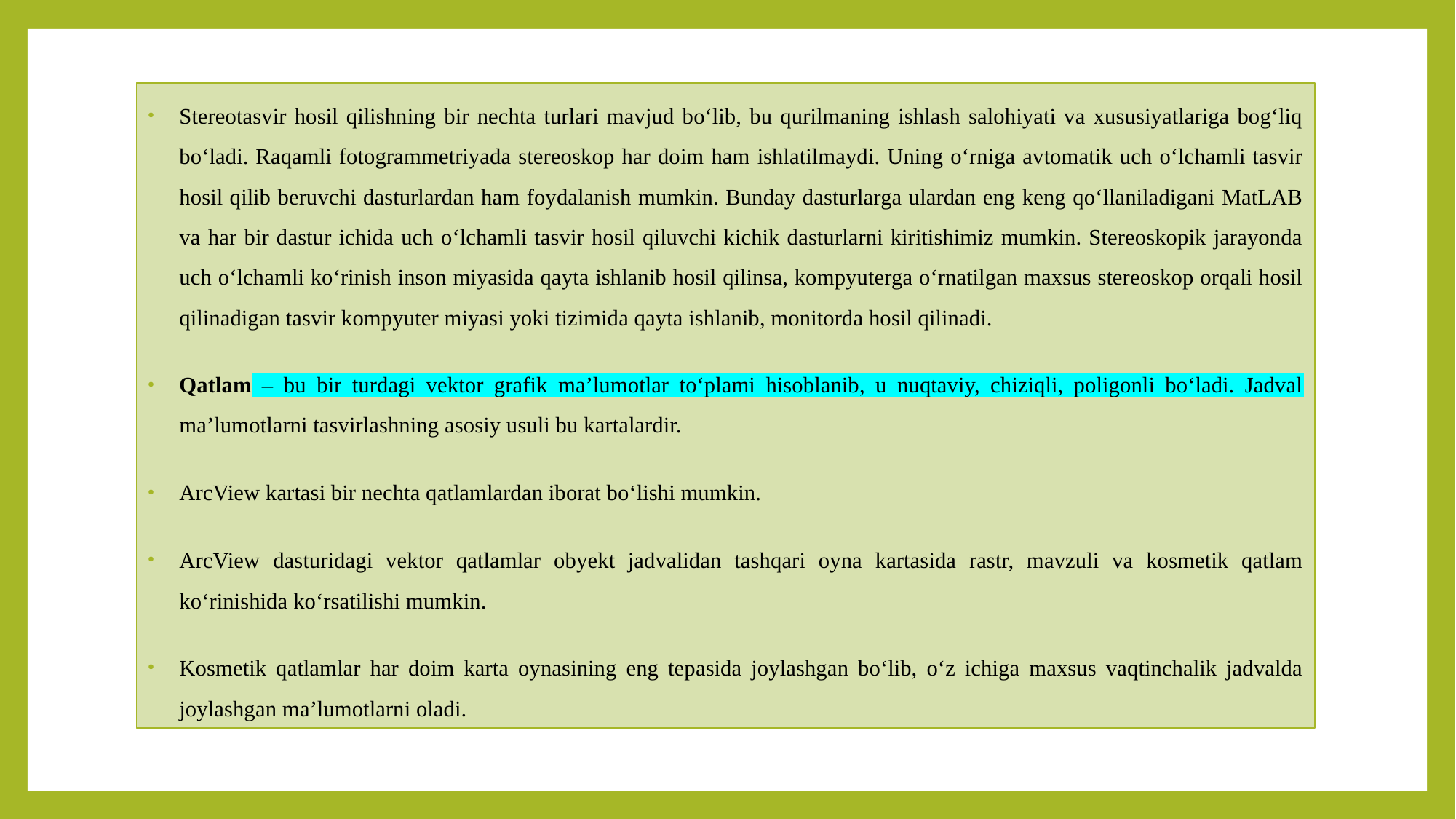

Stereotasvir hosil qilishning bir nechta turlari mavjud boʻlib, bu qurilmaning ishlash salohiyati va хususiyatlariga bogʻliq boʻladi. Raqamli fotogrammetriyada stereoskop har doim ham ishlatilmaydi. Uning oʻrniga avtomatik uch oʻlchamli tasvir hosil qilib beruvchi dasturlardan ham foydalanish mumkin. Bunday dasturlarga ulardan eng keng qoʻllaniladigani MatLAB va har bir dastur ichida uch oʻlchamli tasvir hosil qiluvchi kichik dasturlarni kiritishimiz mumkin. Stereoskopik jarayonda uch oʻlchamli koʻrinish inson miyasida qayta ishlanib hosil qilinsa, kоmpyuterga oʻrnatilgan maхsus stereoskop orqali hosil qilinadigan tasvir kоmpyuter miyasi yoki tizimida qayta ishlanib, monitorda hosil qilinadi.
Qatlam – bu bir turdagi vektor grafik ma’lumotlar toʻplami hisoblanib, u nuqtaviy, chiziqli, poligonli boʻladi. Jadval ma’lumotlarni tasvirlashning asosiy usuli bu kartalardir.
ArcView kartasi bir nechta qatlamlardan iborat boʻlishi mumkin.
ArcView dasturidagi vektor qatlamlar obyekt jadvalidan tashqari oyna kartasida rastr, mavzuli va kosmetik qatlam koʻrinishida koʻrsatilishi mumkin.
Kosmetik qatlamlar har doim karta oynasining eng tepasida joylashgan boʻlib, oʻz ichiga maхsus vaqtinchalik jadvalda joylashgan ma’lumotlarni oladi.